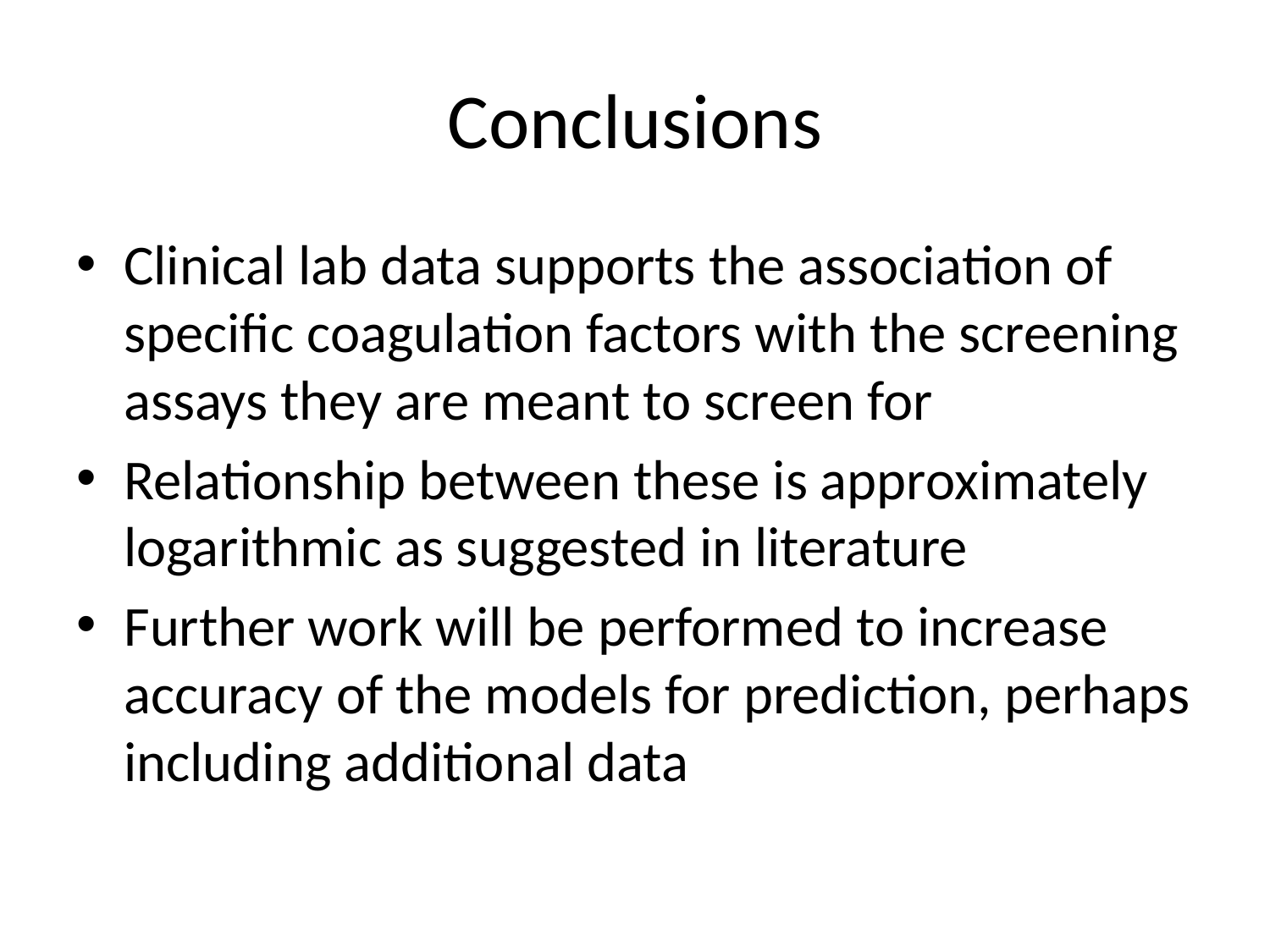

# Conclusions
Clinical lab data supports the association of specific coagulation factors with the screening assays they are meant to screen for
Relationship between these is approximately logarithmic as suggested in literature
Further work will be performed to increase accuracy of the models for prediction, perhaps including additional data